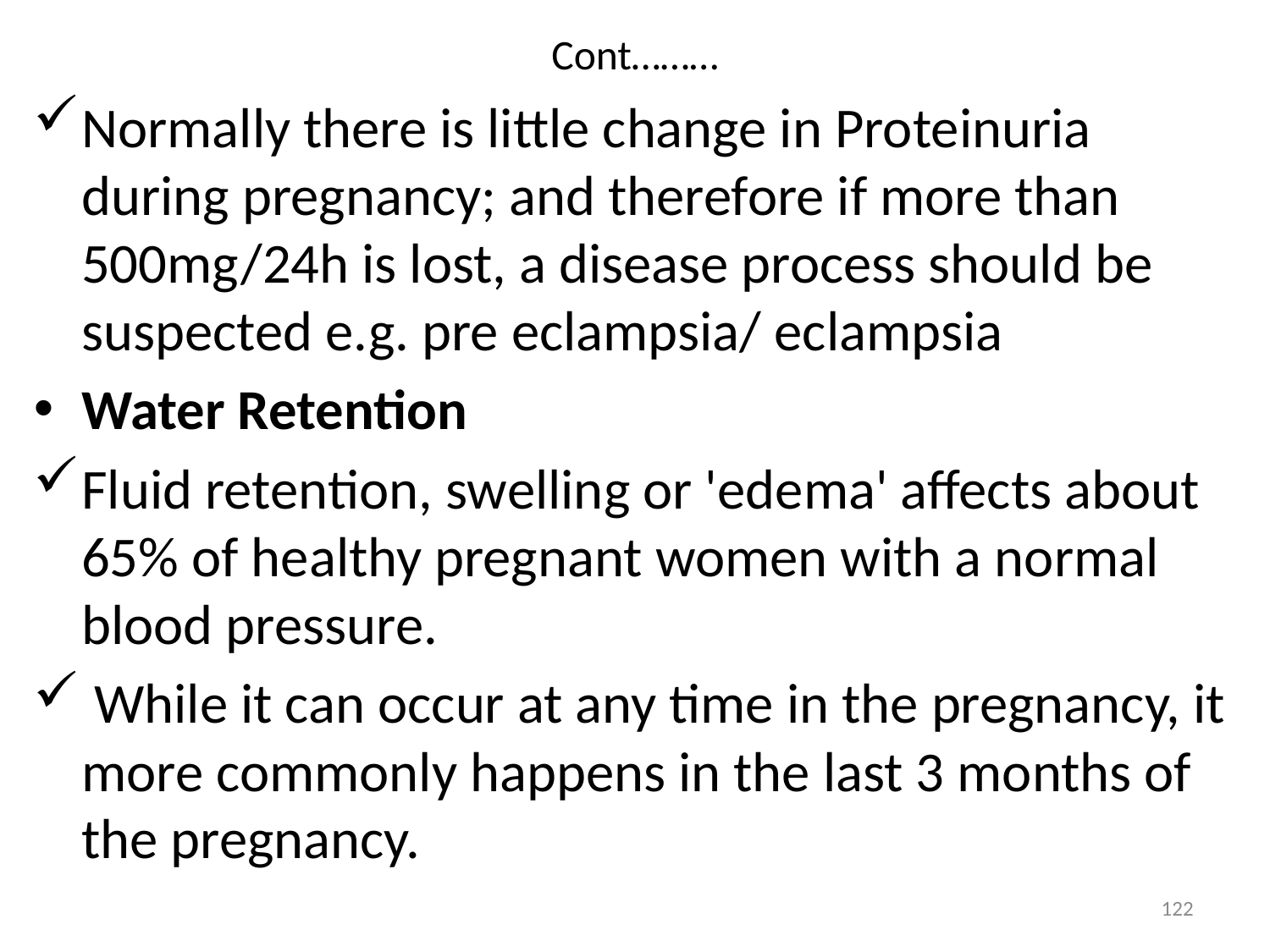

# Cont………
Normally there is little change in Proteinuria during pregnancy; and therefore if more than 500mg/24h is lost, a disease process should be suspected e.g. pre eclampsia/ eclampsia
Water Retention
Fluid retention, swelling or 'edema' affects about 65% of healthy pregnant women with a normal blood pressure.
 While it can occur at any time in the pregnancy, it more commonly happens in the last 3 months of the pregnancy.

122